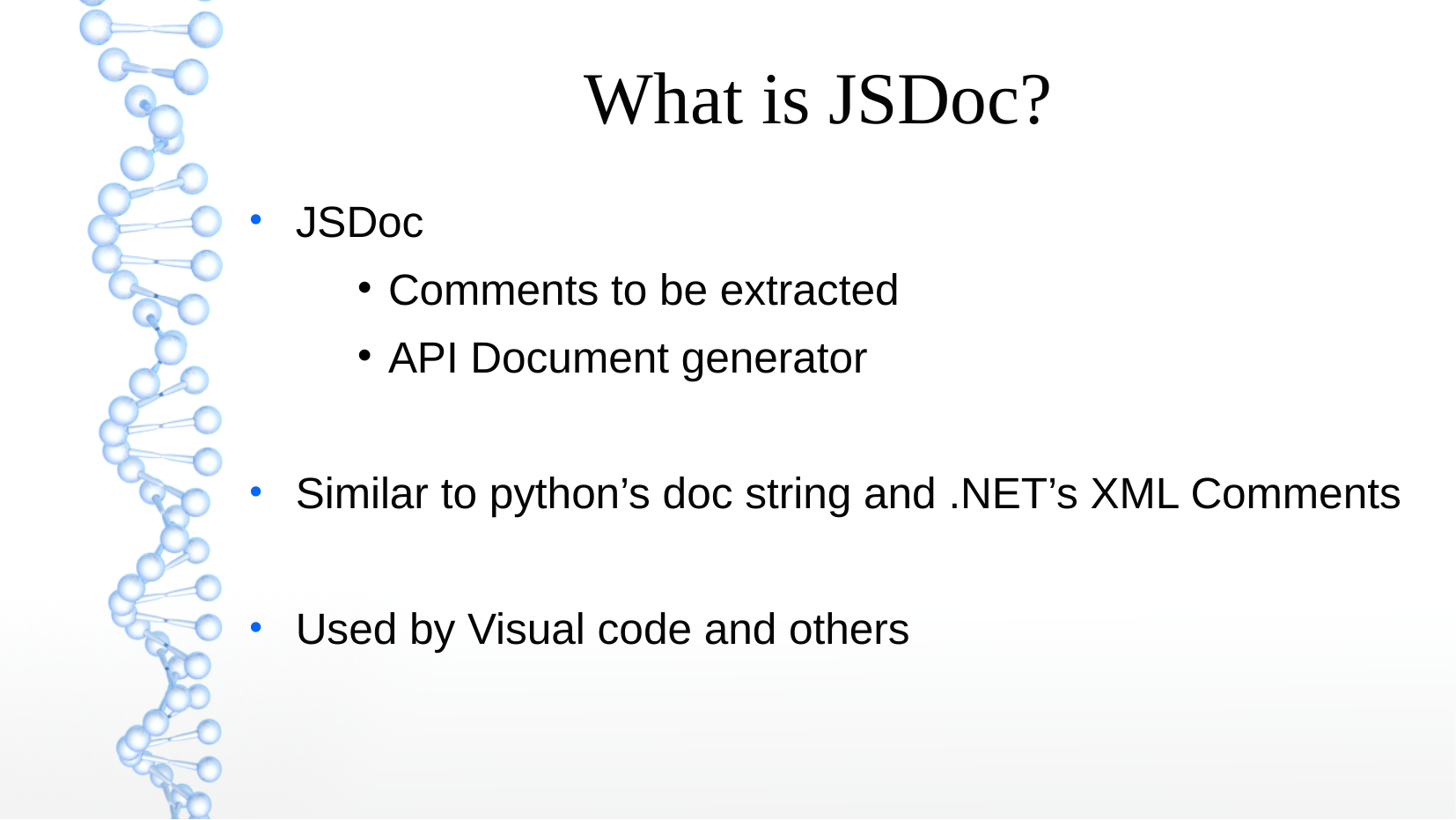

What is JSDoc?
JSDoc
Comments to be extracted
API Document generator

Similar to python’s doc string and .NET’s XML Comments

Used by Visual code and others